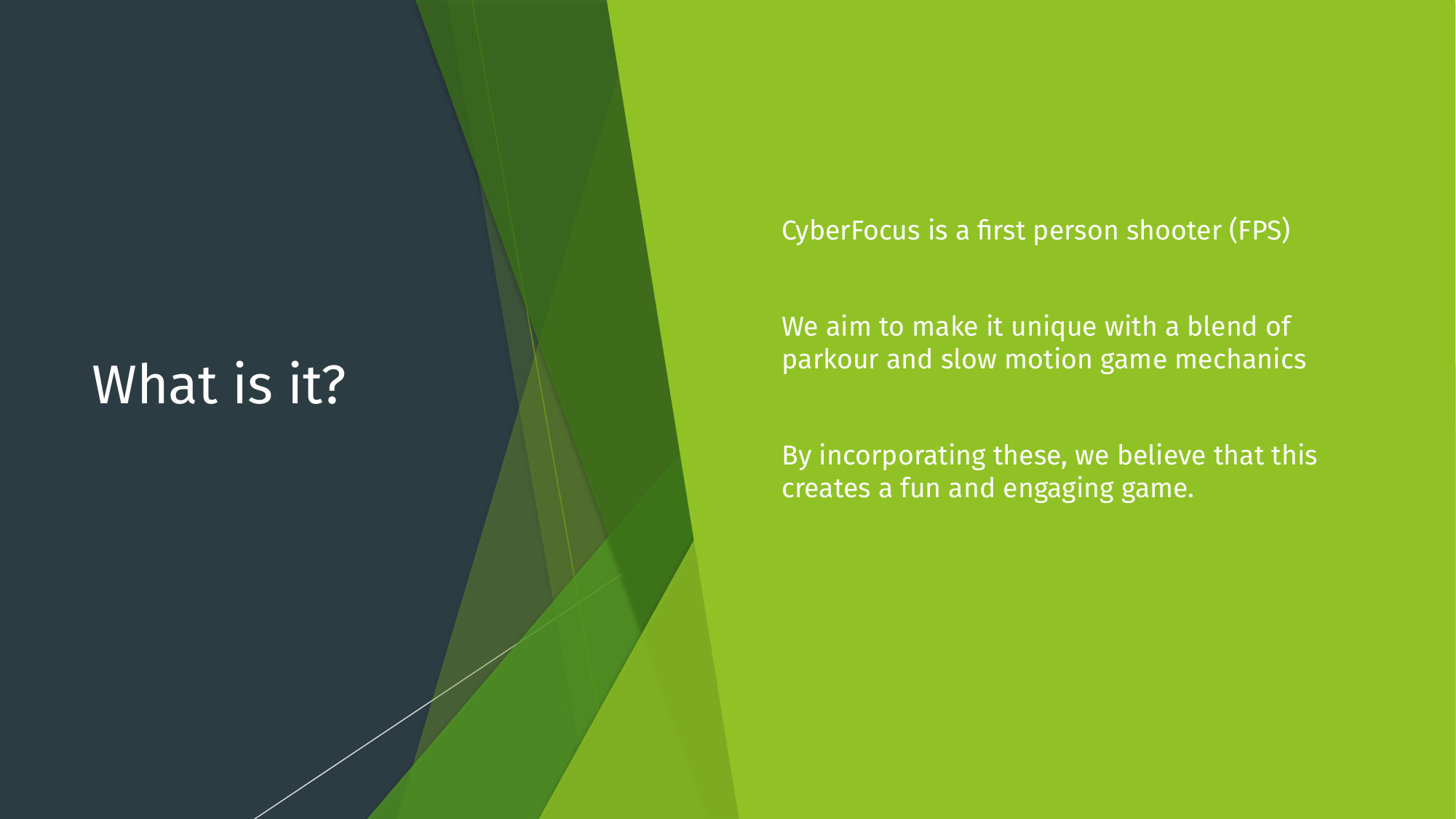

# What is it?
CyberFocus is a first person shooter (FPS)

We aim to make it unique with a blend of parkour and slow motion game mechanics

By incorporating these, we believe that this creates a fun and engaging game.